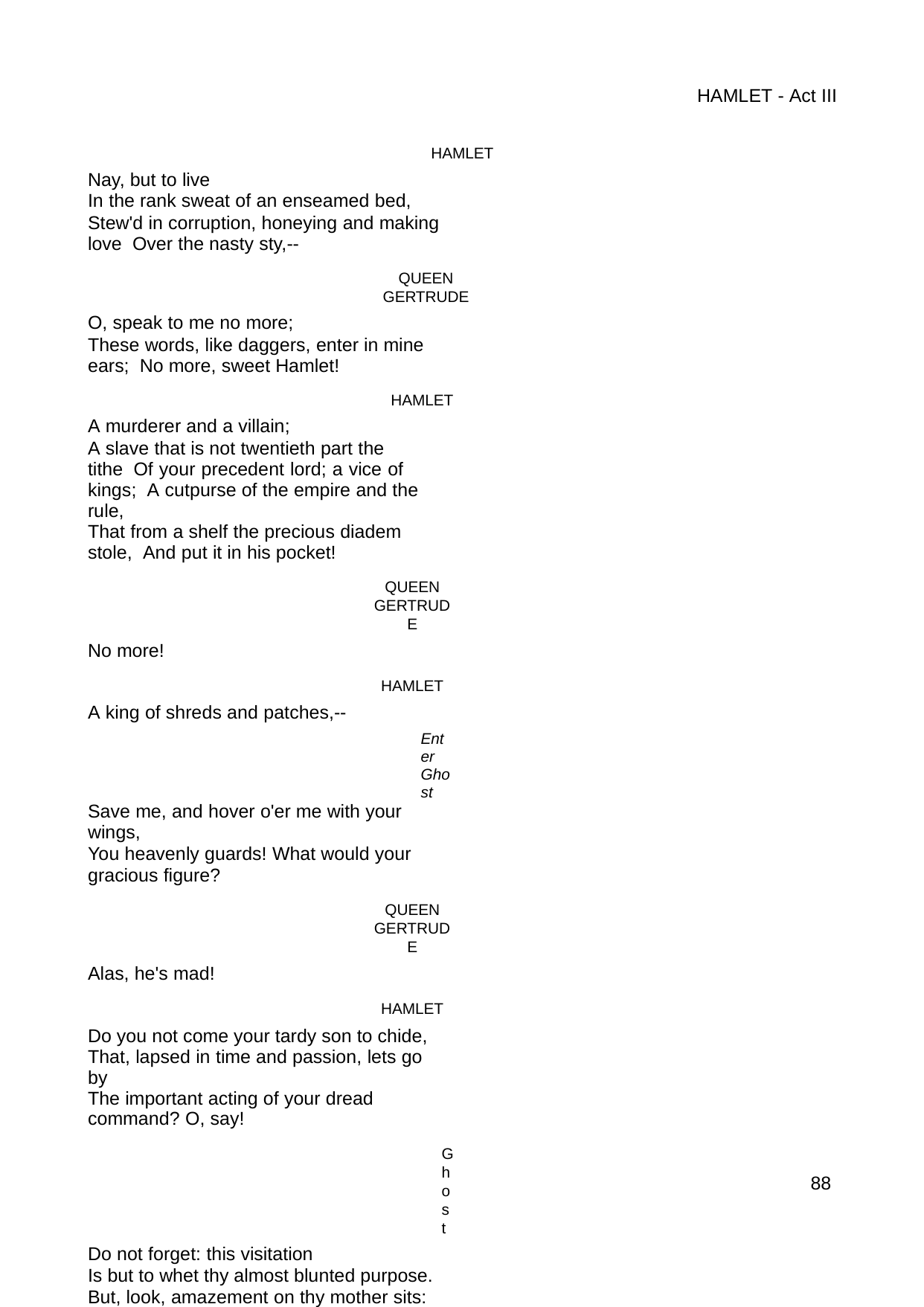

HAMLET - Act III
HAMLET
Nay, but to live
In the rank sweat of an enseamed bed,
Stew'd in corruption, honeying and making love  Over the nasty sty,--
QUEEN GERTRUDE
O, speak to me no more;
These words, like daggers, enter in mine ears;  No more, sweet Hamlet!
HAMLET
A murderer and a villain;
A slave that is not twentieth part the tithe  Of your precedent lord; a vice of kings;  A cutpurse of the empire and the rule,
That from a shelf the precious diadem stole,  And put it in his pocket!
QUEEN GERTRUDE
No more!
HAMLET
A king of shreds and patches,--
Enter Ghost
Save me, and hover o'er me with your wings,
You heavenly guards! What would your gracious figure?
QUEEN GERTRUDE
Alas, he's mad!
HAMLET
Do you not come your tardy son to chide,  That, lapsed in time and passion, lets go by
The important acting of your dread command? O, say!
Ghost
Do not forget: this visitation
Is but to whet thy almost blunted purpose.  But, look, amazement on thy mother sits:  O, step between her and her fighting soul:  Conceit in weakest bodies strongest works:  Speak to her, Hamlet.
HAMLET
How is it with you, lady?
QUEEN GERTRUDE
Alas, how is't with you,
88